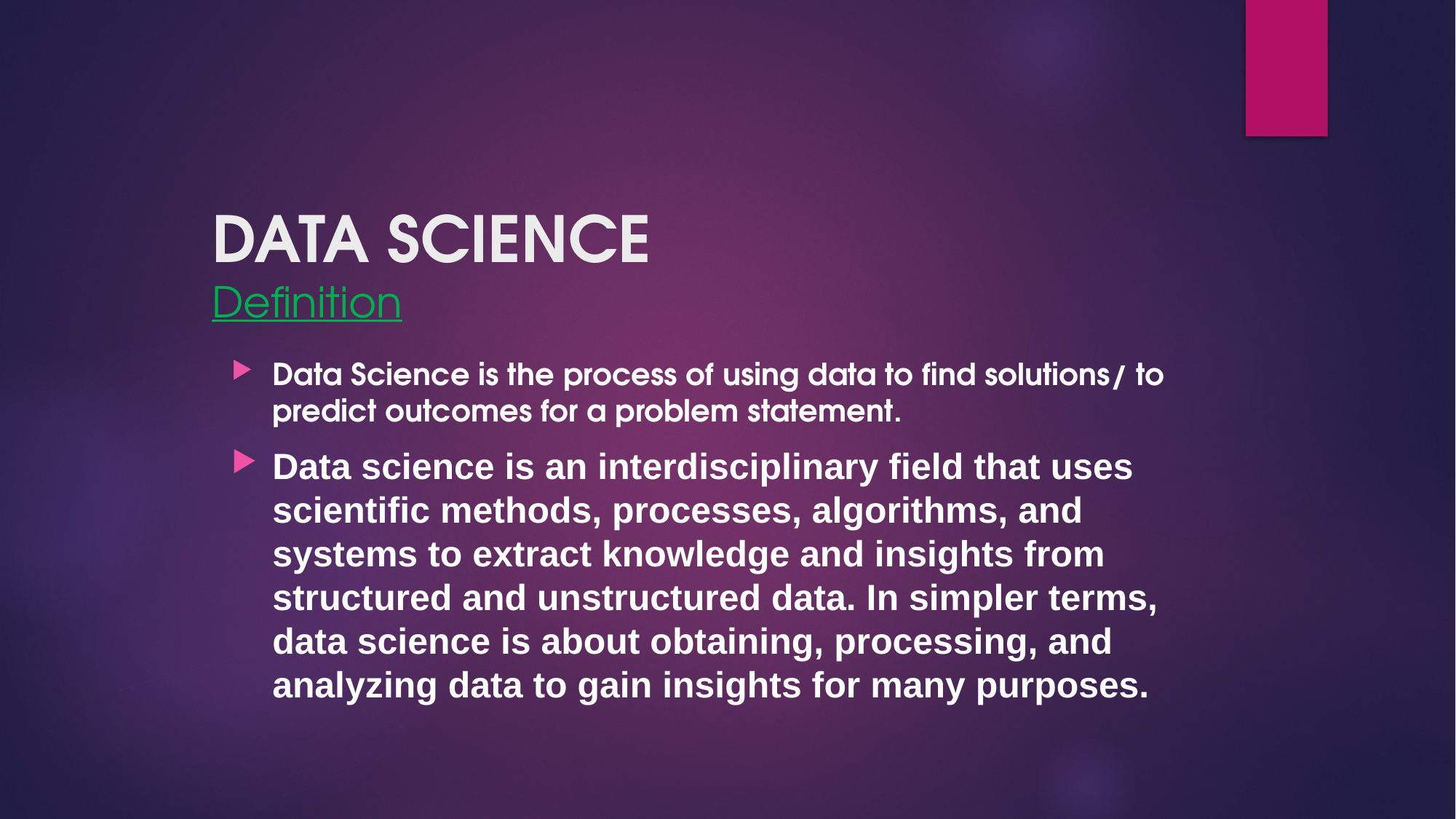

# DATA SCIENCE Definition
Data Science is the process of using data to find solutions/ to predict outcomes for a problem statement.
Data science is an interdisciplinary field that uses scientific methods, processes, algorithms, and systems to extract knowledge and insights from structured and unstructured data. In simpler terms, data science is about obtaining, processing, and analyzing data to gain insights for many purposes.